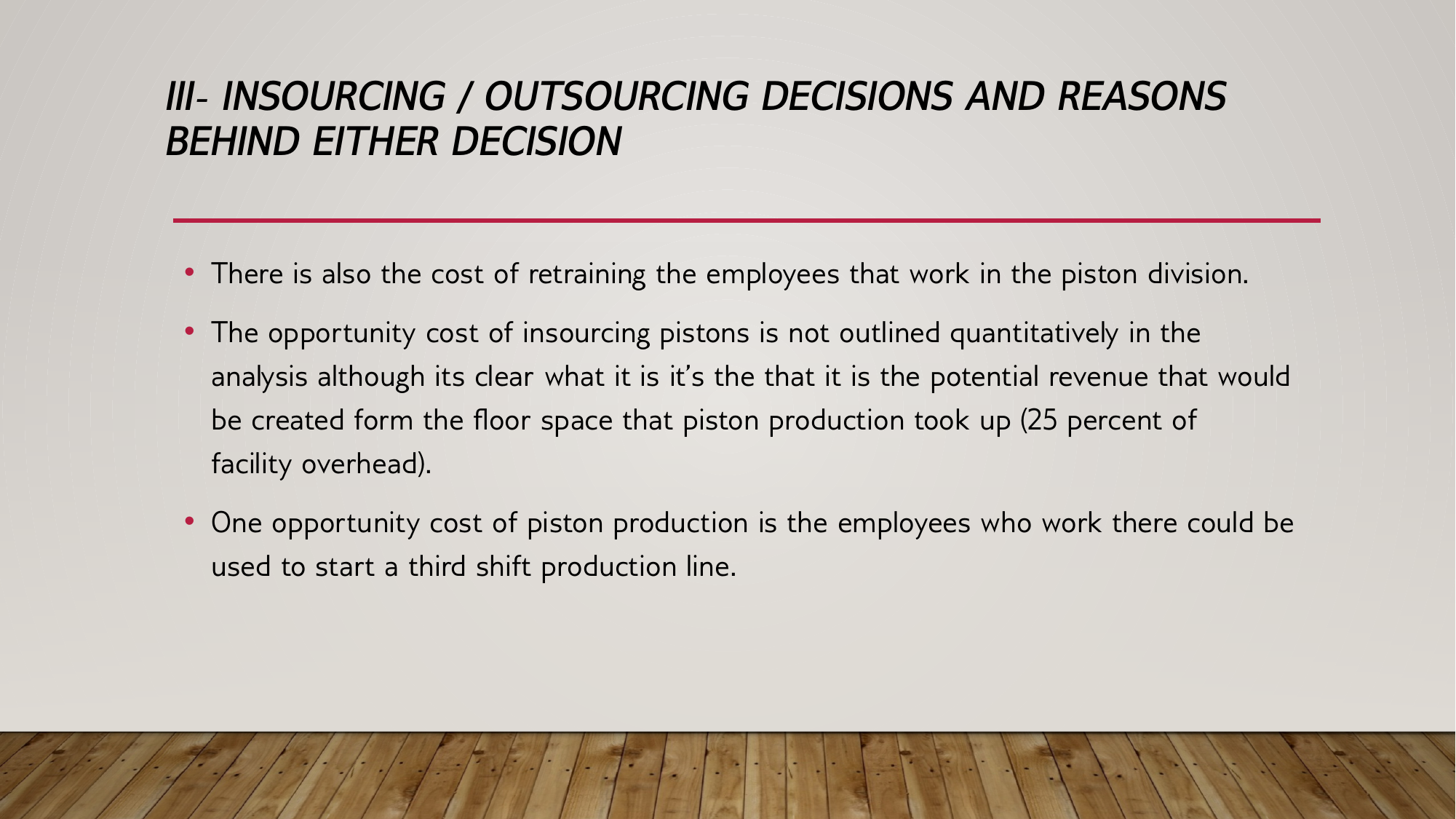

# III- Insourcing / Outsourcing Decisions and reasons behind either decision
There is also the cost of retraining the employees that work in the piston division.
The opportunity cost of insourcing pistons is not outlined quantitatively in the analysis although its clear what it is it’s the that it is the potential revenue that would be created form the floor space that piston production took up (25 percent of facility overhead).
One opportunity cost of piston production is the employees who work there could be used to start a third shift production line.